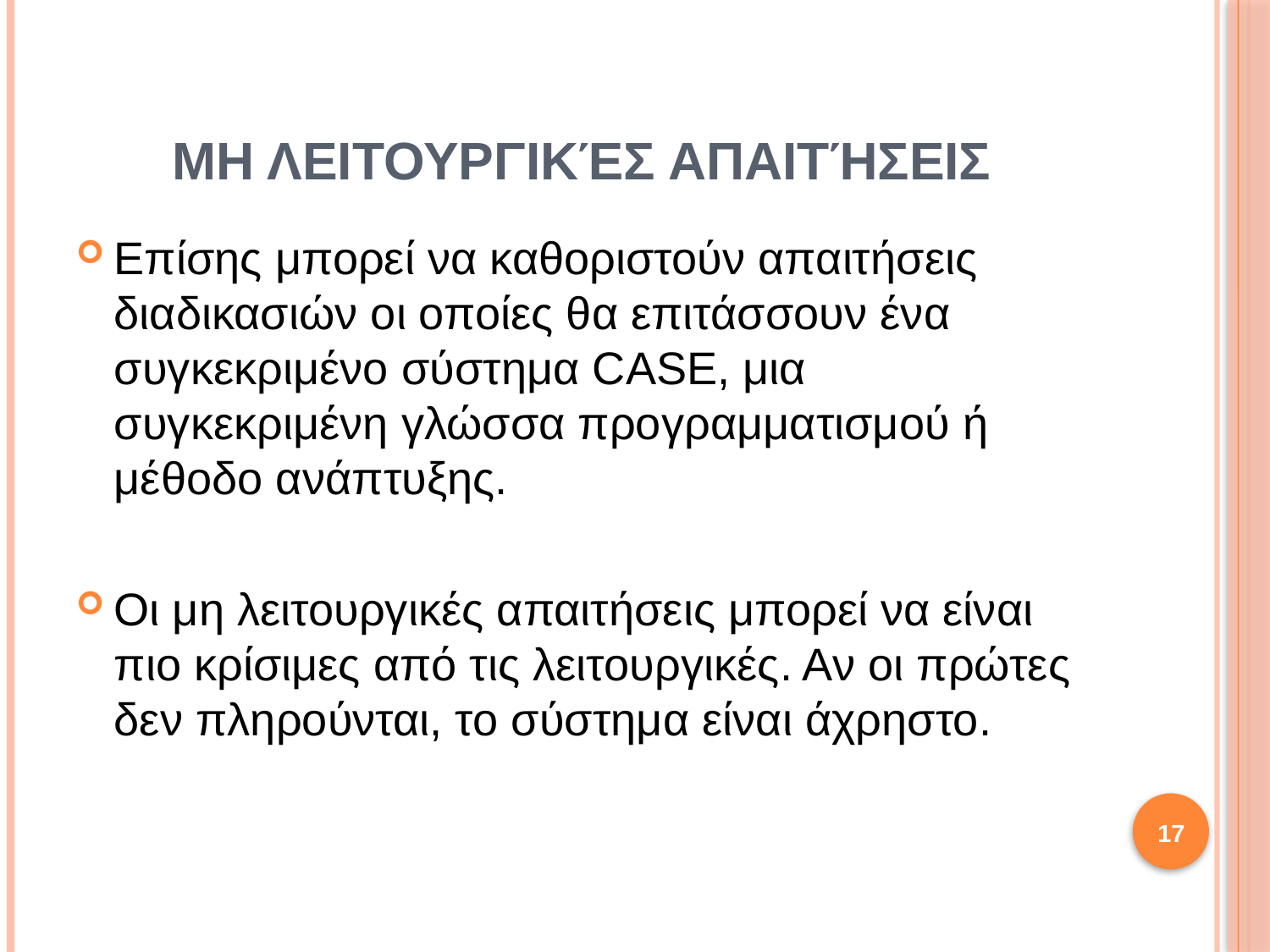

# Μη λειτουργικέσ απαιτήσεισ
Επίσης μπορεί να καθοριστούν απαιτήσεις διαδικασιών οι οποίες θα επιτάσσουν ένα συγκεκριμένο σύστημα CASE, μια συγκεκριμένη γλώσσα προγραμματισμού ή μέθοδο ανάπτυξης.

Οι μη λειτουργικές απαιτήσεις μπορεί να είναι πιο κρίσιμες από τις λειτουργικές. Αν οι πρώτες δεν πληρούνται, το σύστημα είναι άχρηστο.
17